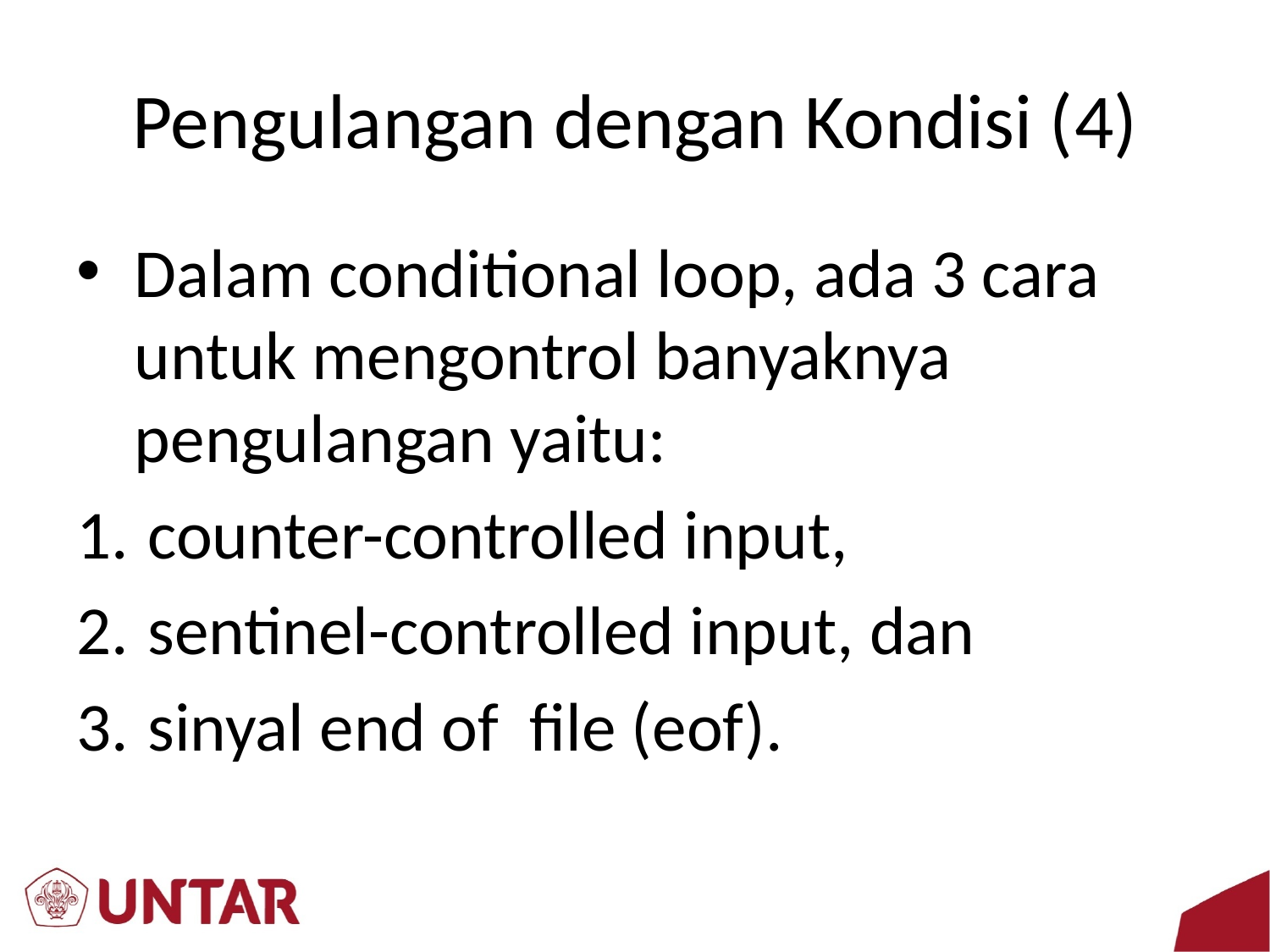

# Pengulangan dengan Kondisi (4)
Dalam conditional loop, ada 3 cara untuk mengontrol banyaknya pengulangan yaitu:
counter-controlled input,
sentinel-controlled input, dan
sinyal end of  file (eof).